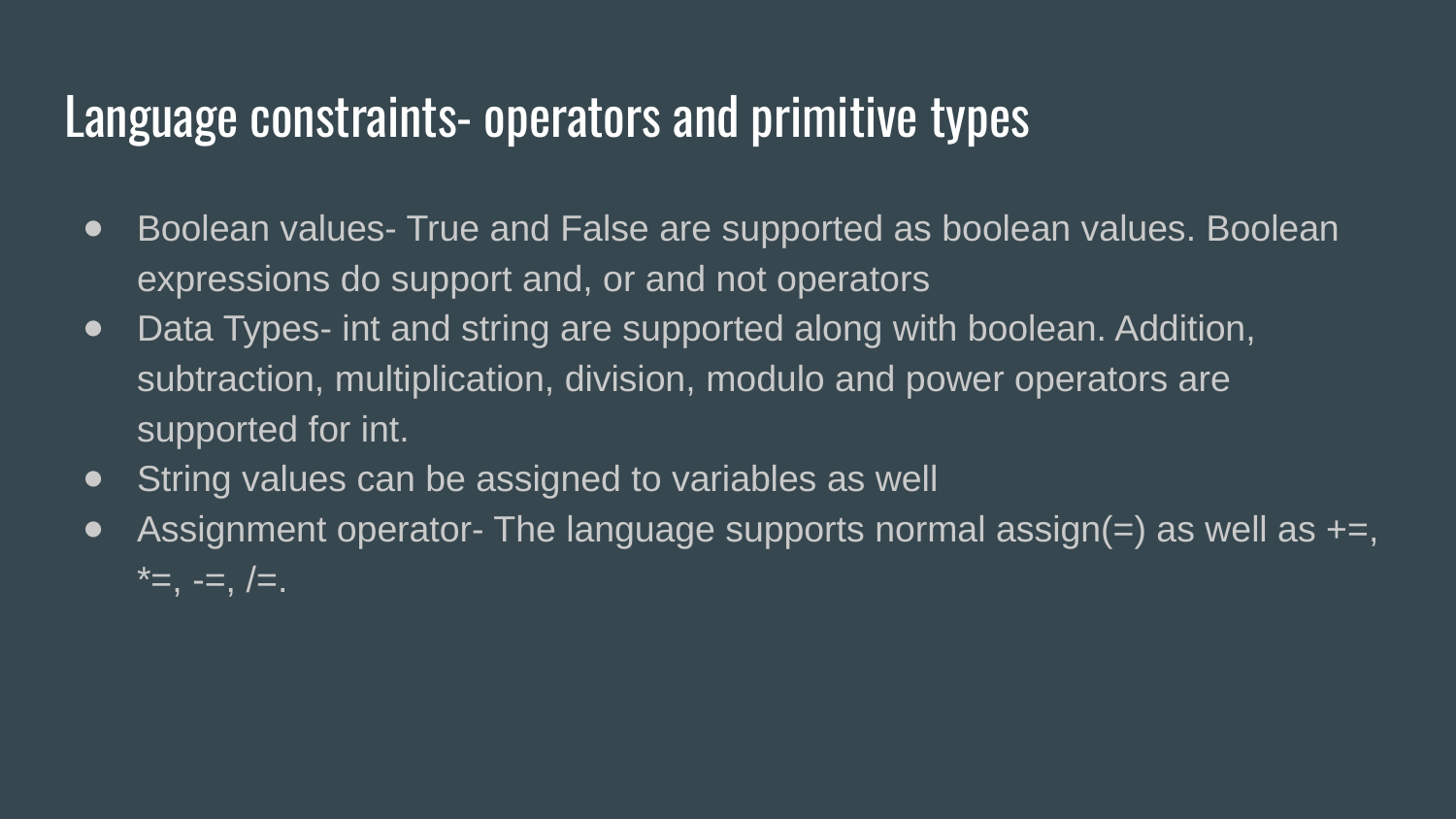

# Language constraints- operators and primitive types
Boolean values- True and False are supported as boolean values. Boolean expressions do support and, or and not operators
Data Types- int and string are supported along with boolean. Addition, subtraction, multiplication, division, modulo and power operators are supported for int.
String values can be assigned to variables as well
Assignment operator- The language supports normal assign(=) as well as +=, *=, -=, /=.